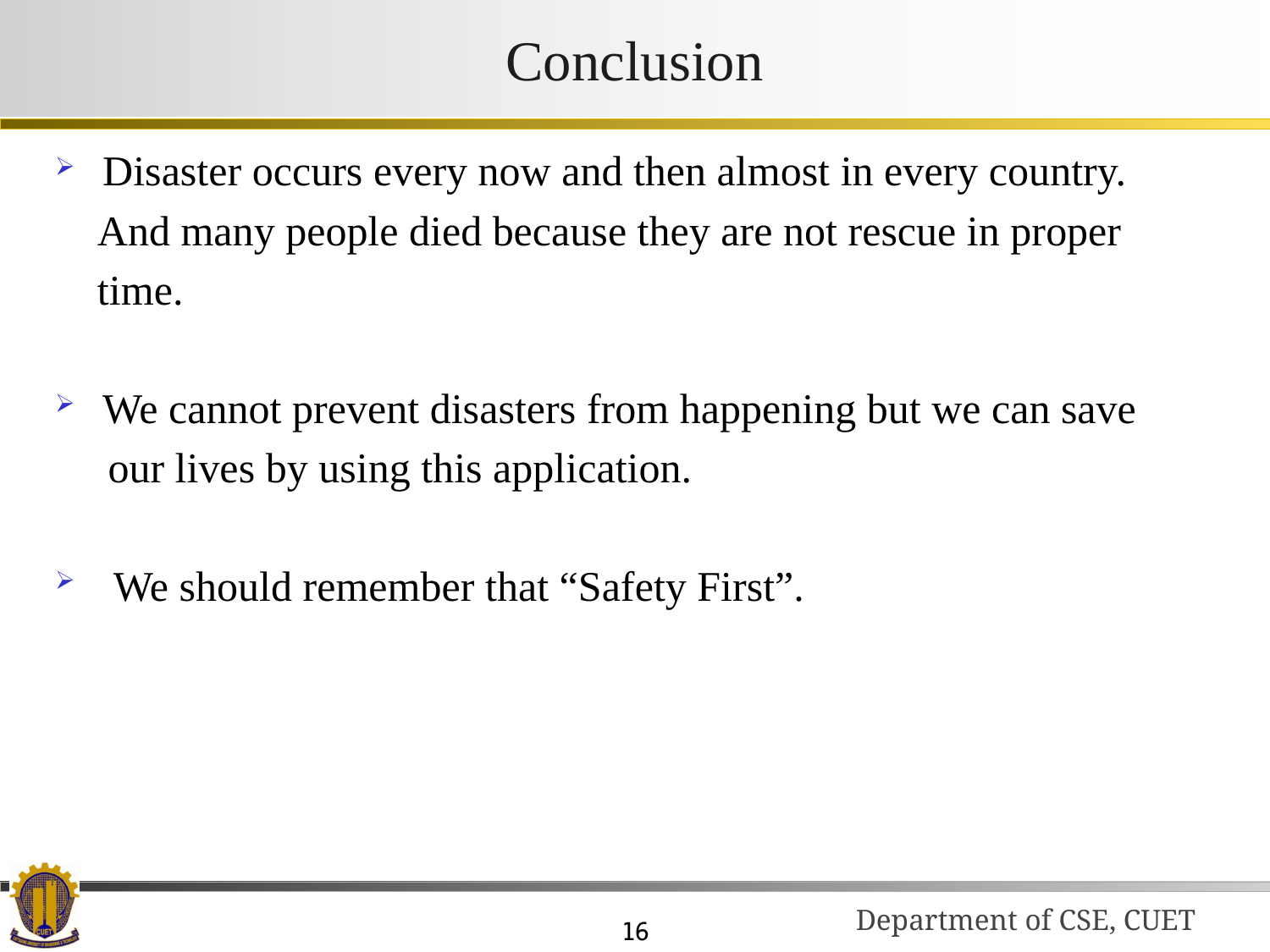

# Conclusion
Disaster occurs every now and then almost in every country.
    And many people died because they are not rescue in proper
    time.

We cannot prevent disasters from happening but we can save
     our lives by using this application.

 We should remember that “Safety First”.